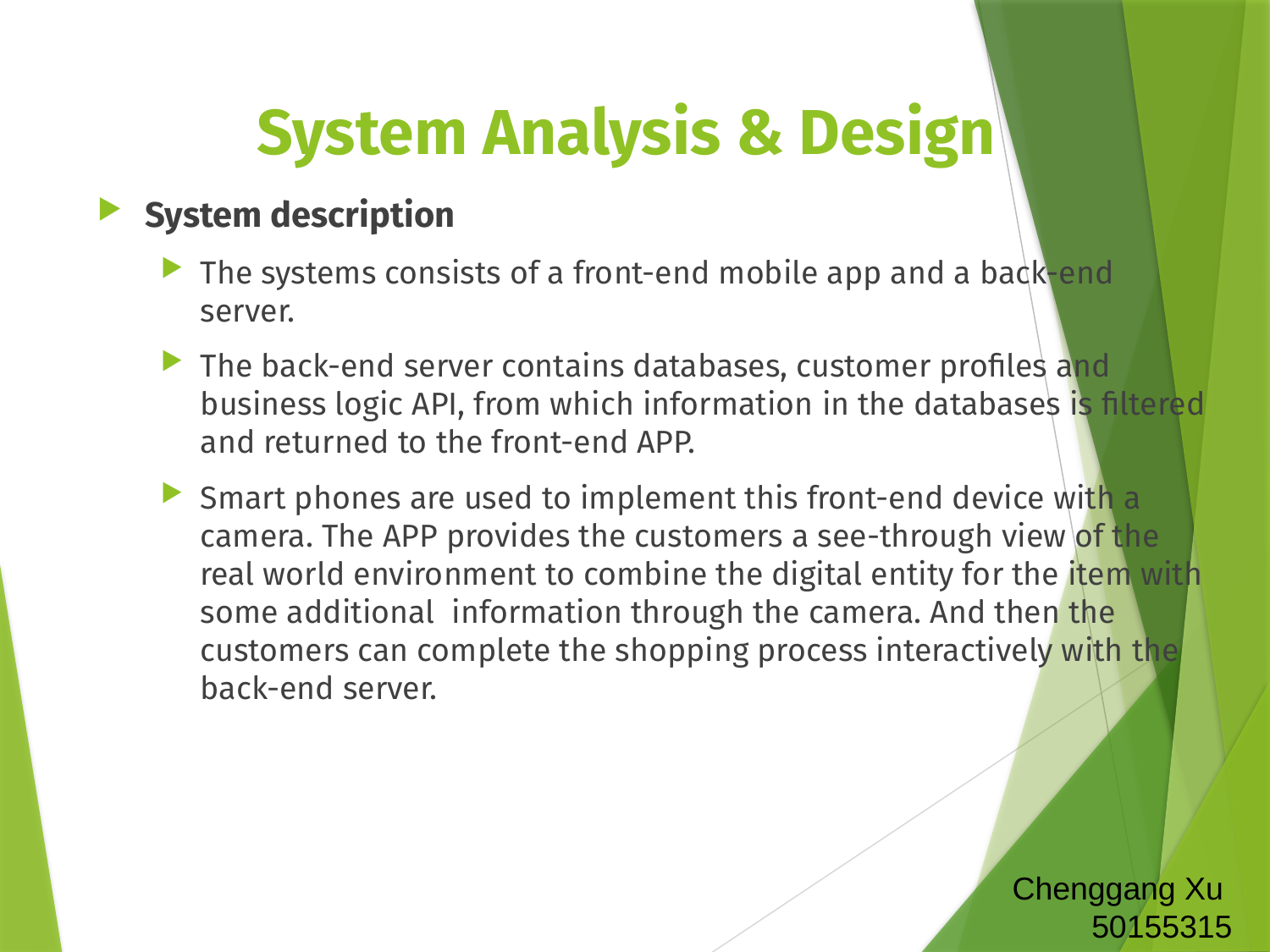

# System Analysis & Design
System description
The systems consists of a front-end mobile app and a back-end server.
The back-end server contains databases, customer profiles and business logic API, from which information in the databases is filtered and returned to the front-end APP.
Smart phones are used to implement this front-end device with a camera. The APP provides the customers a see-through view of the real world environment to combine the digital entity for the item with some additional  information through the camera. And then the customers can complete the shopping process interactively with the back-end server.
Chenggang Xu
50155315